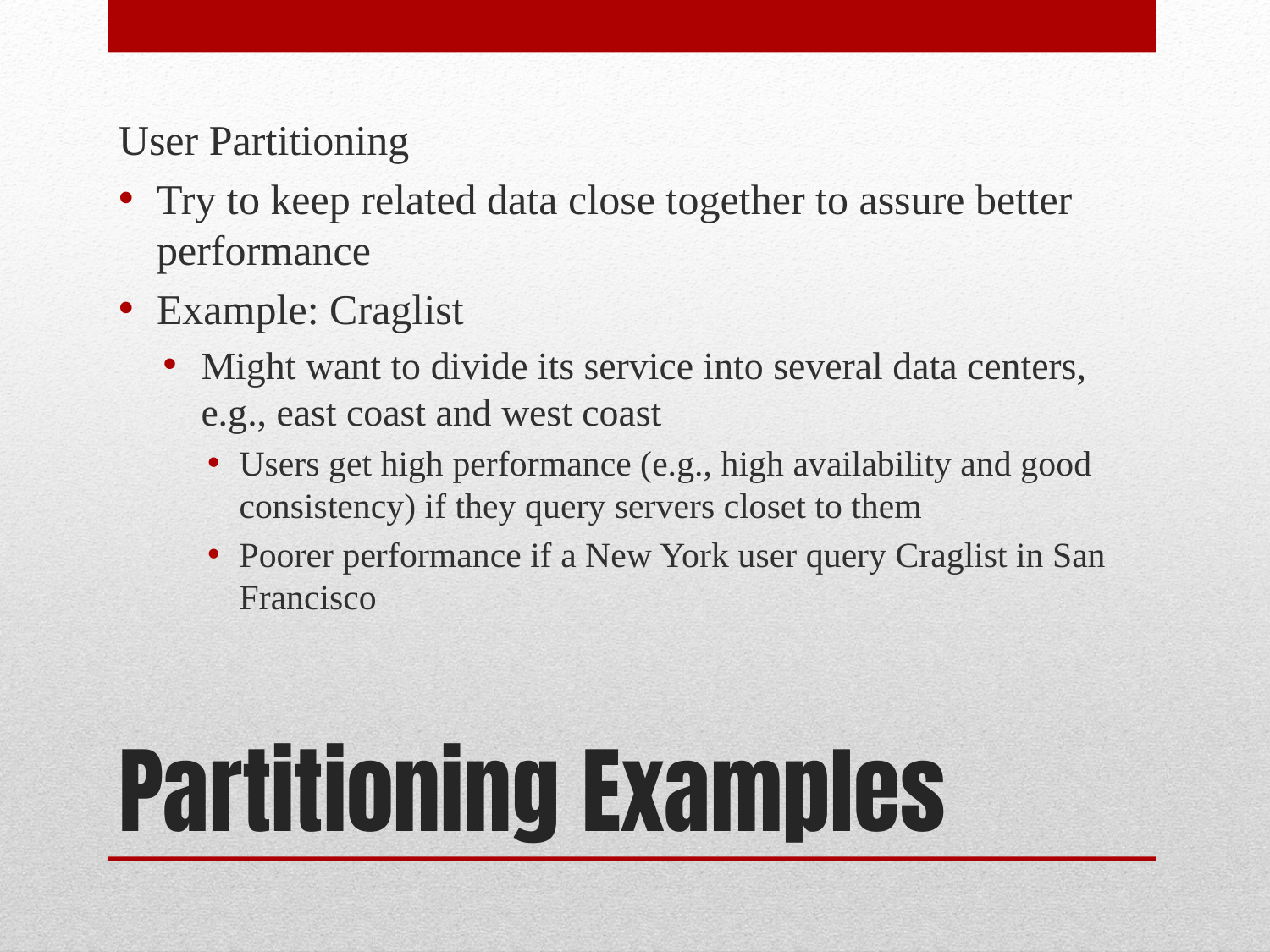

User Partitioning
Try to keep related data close together to assure better performance
Example: Craglist
Might want to divide its service into several data centers,  e.g., east coast and west coast
Users get high performance (e.g., high availability and good consistency) if they query servers closet to them
Poorer performance if a New York user query Craglist in San Francisco
# Partitioning Examples